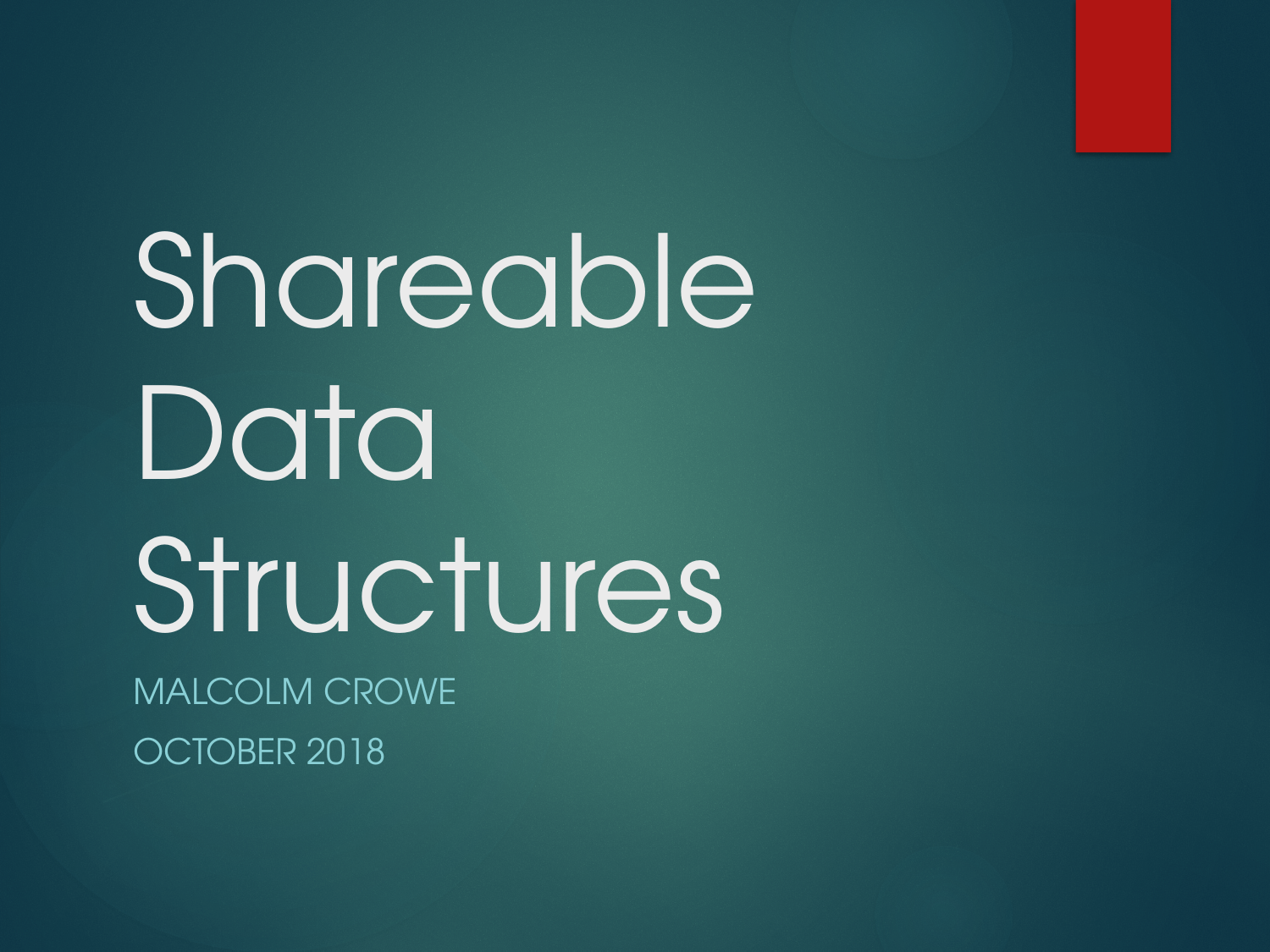

# Shareable Data Structures
Malcolm crowe
October 2018